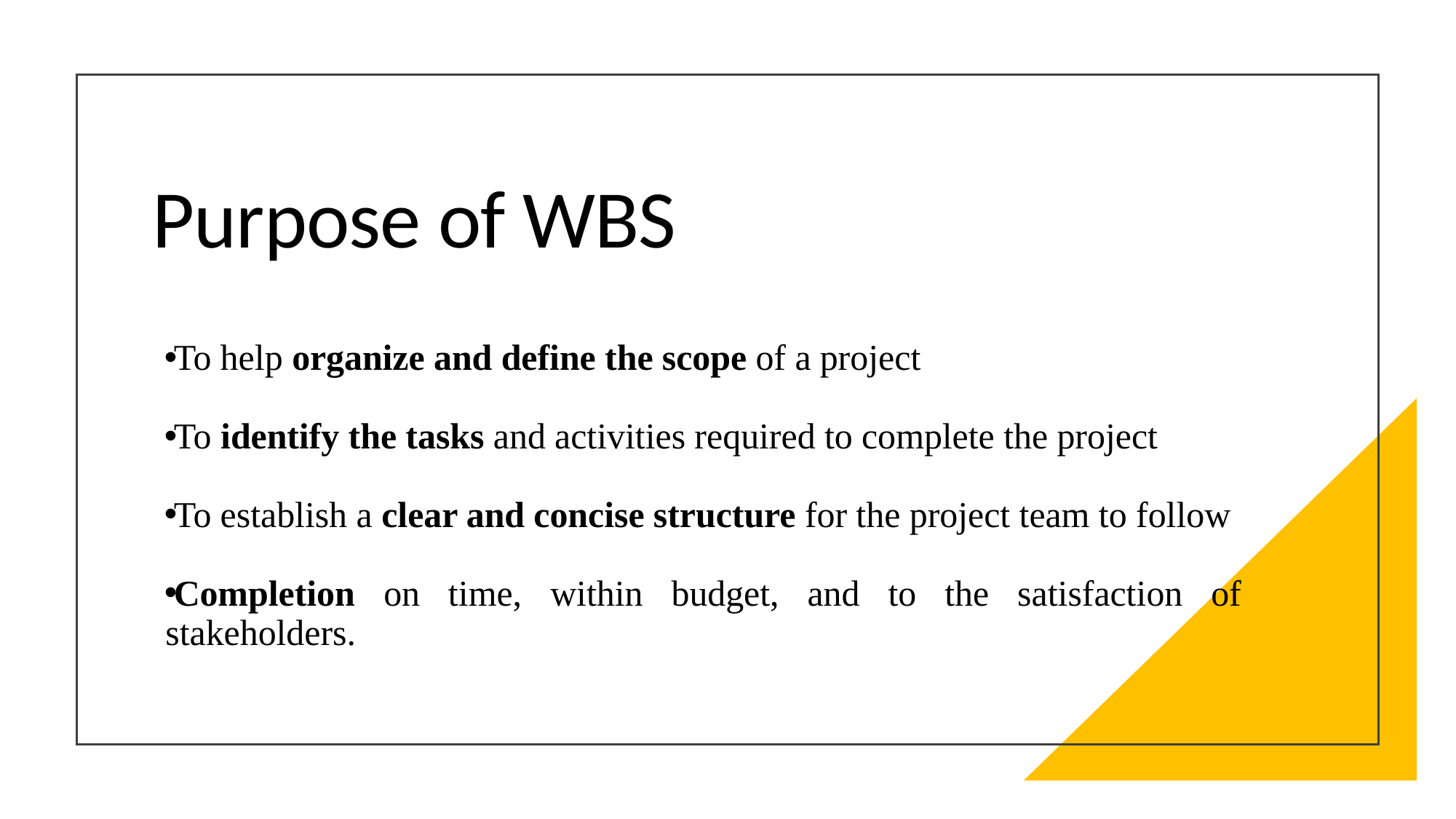

# Purpose of WBS
To help organize and define the scope of a project

To identify the tasks and activities required to complete the project

To establish a clear and concise structure for the project team to follow

Completion on time, within budget, and to the satisfaction of stakeholders.